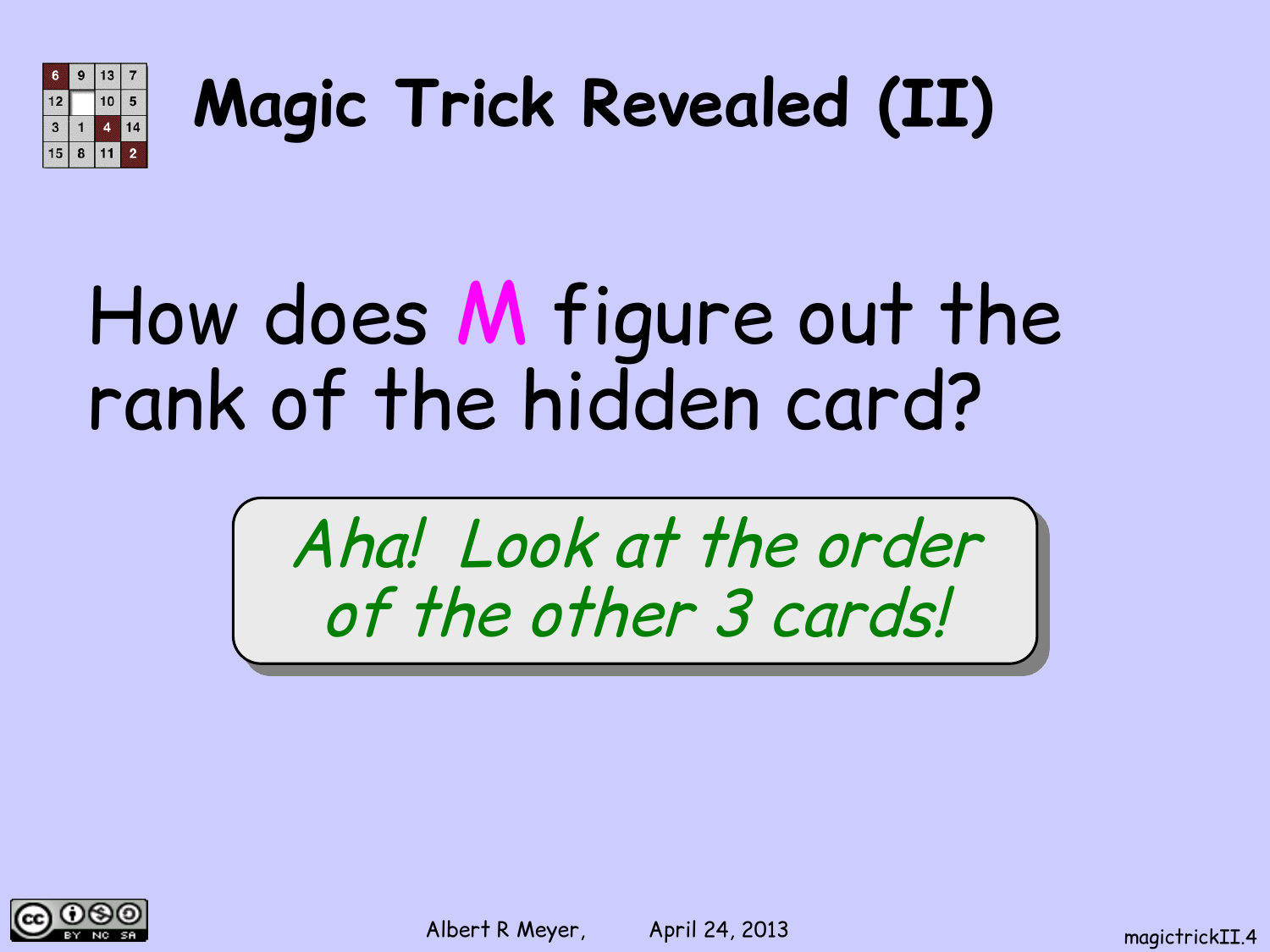

# Magic Trick Revealed (II)
How does M figure out the rank of the hidden card?
Aha!  Look at the order of the other 3 cards!
magictrickII.4